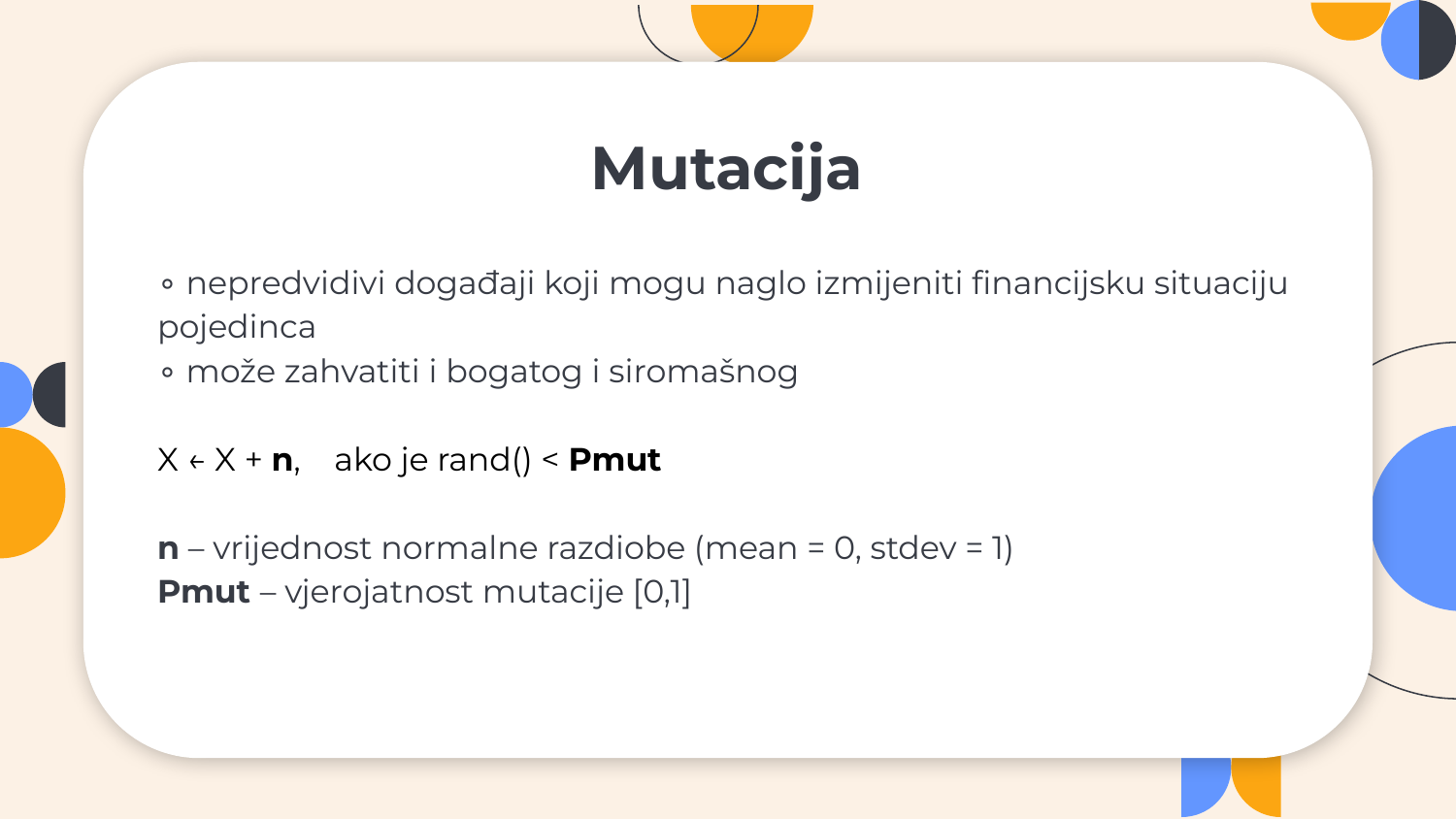

Mutacija
∘ nepredvidivi događaji koji mogu naglo izmijeniti financijsku situaciju pojedinca
∘ može zahvatiti i bogatog i siromašnog

X ← X + n,    ako je rand() < Pmut

n – vrijednost normalne razdiobe (mean = 0, stdev = 1)
Pmut – vjerojatnost mutacije [0,1]